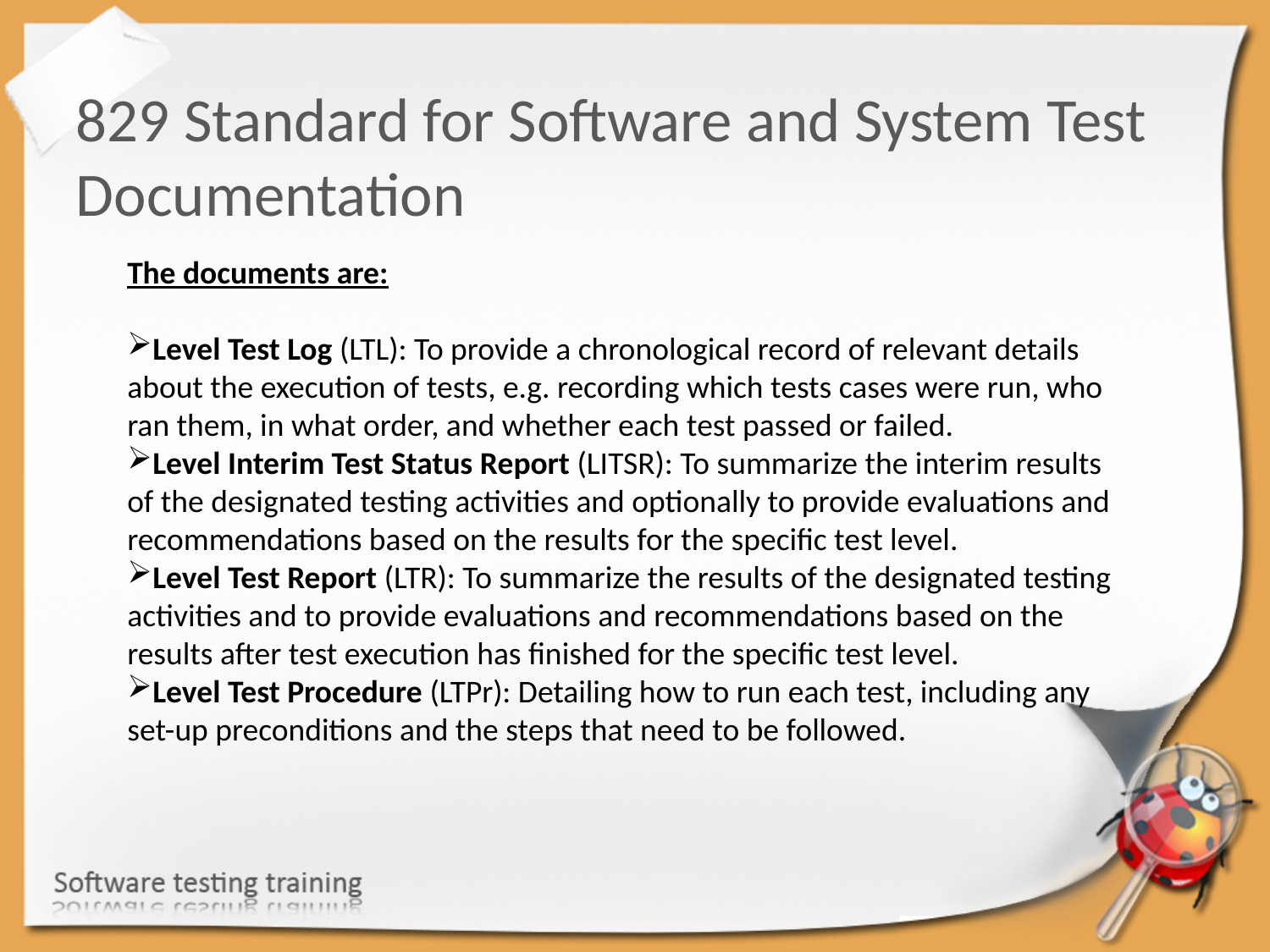

829 Standard for Software and System Test Documentation
The documents are:

Level Test Log (LTL): To provide a chronological record of relevant details about the execution of tests, e.g. recording which tests cases were run, who ran them, in what order, and whether each test passed or failed.
Level Interim Test Status Report (LITSR): To summarize the interim results of the designated testing activities and optionally to provide evaluations and recommendations based on the results for the specific test level.
Level Test Report (LTR): To summarize the results of the designated testing activities and to provide evaluations and recommendations based on the results after test execution has finished for the specific test level.
Level Test Procedure (LTPr): Detailing how to run each test, including any set-up preconditions and the steps that need to be followed.